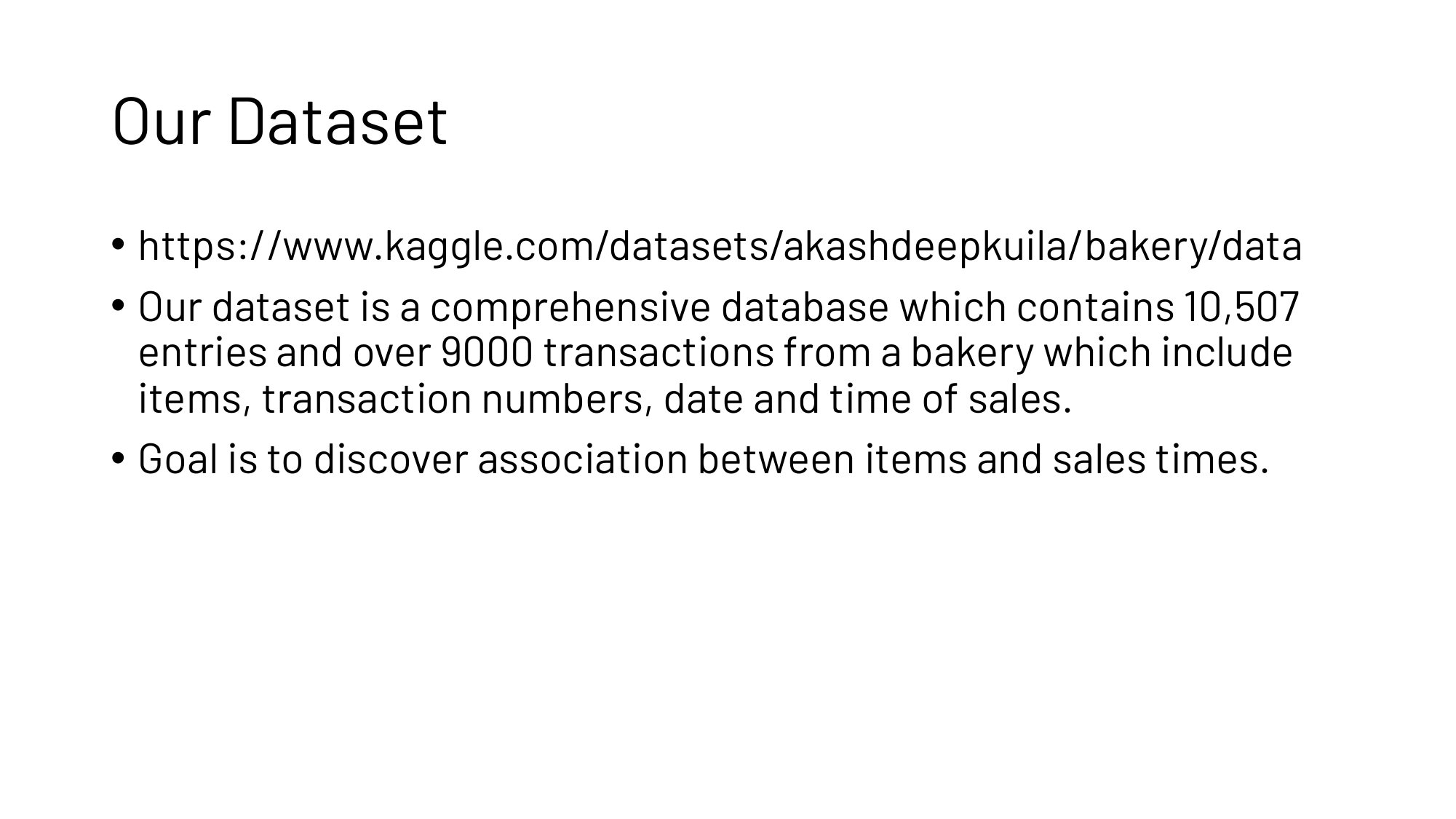

# Our Dataset
https://www.kaggle.com/datasets/akashdeepkuila/bakery/data
Our dataset is a comprehensive database which contains 10,507 entries and over 9000 transactions from a bakery which include items, transaction numbers, date and time of sales.
Goal is to discover association between items and sales times.